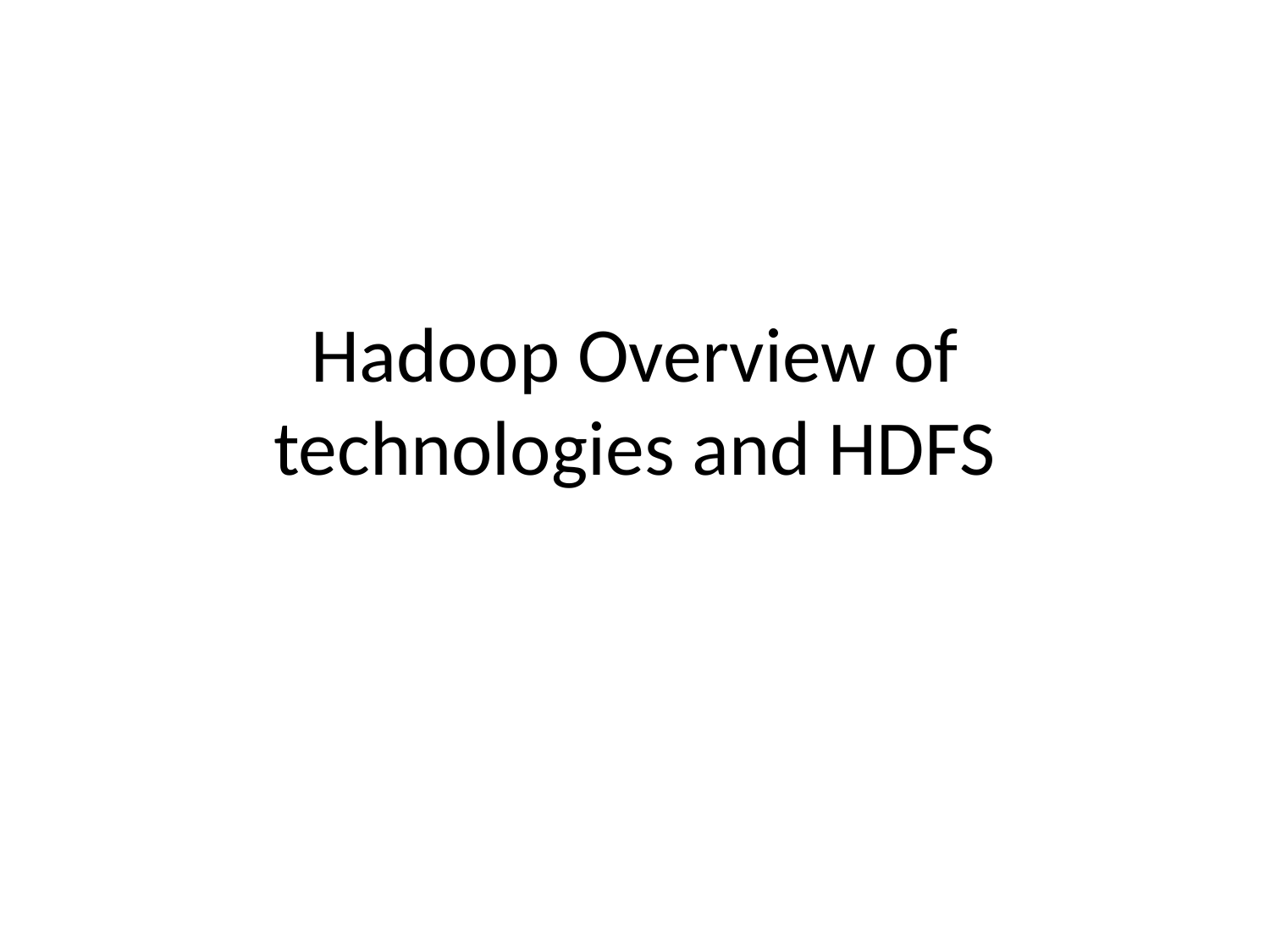

# Hadoop Overview of technologies and HDFS